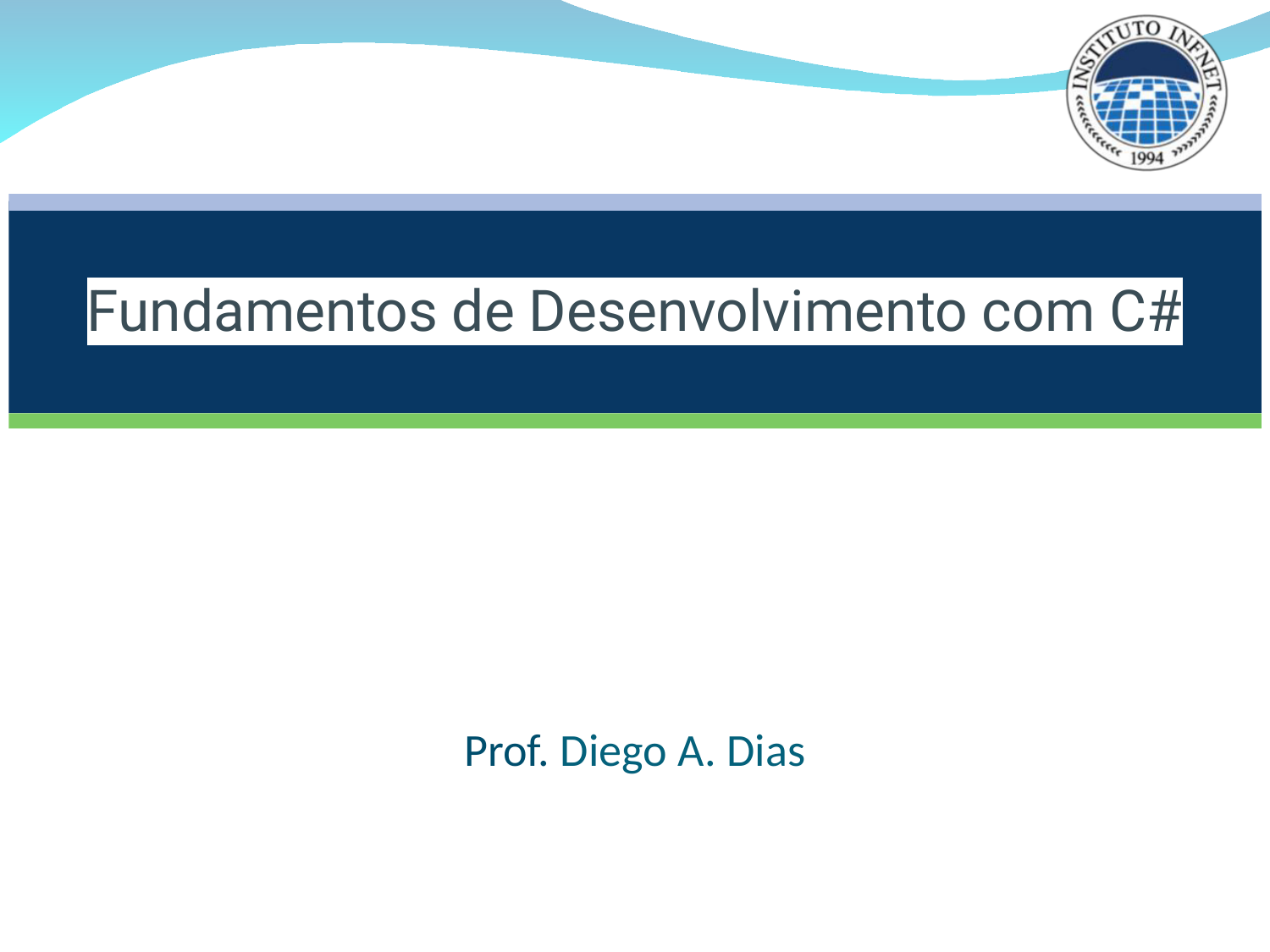

# Fundamentos de Desenvolvimento com C#

Prof. Diego A. Dias